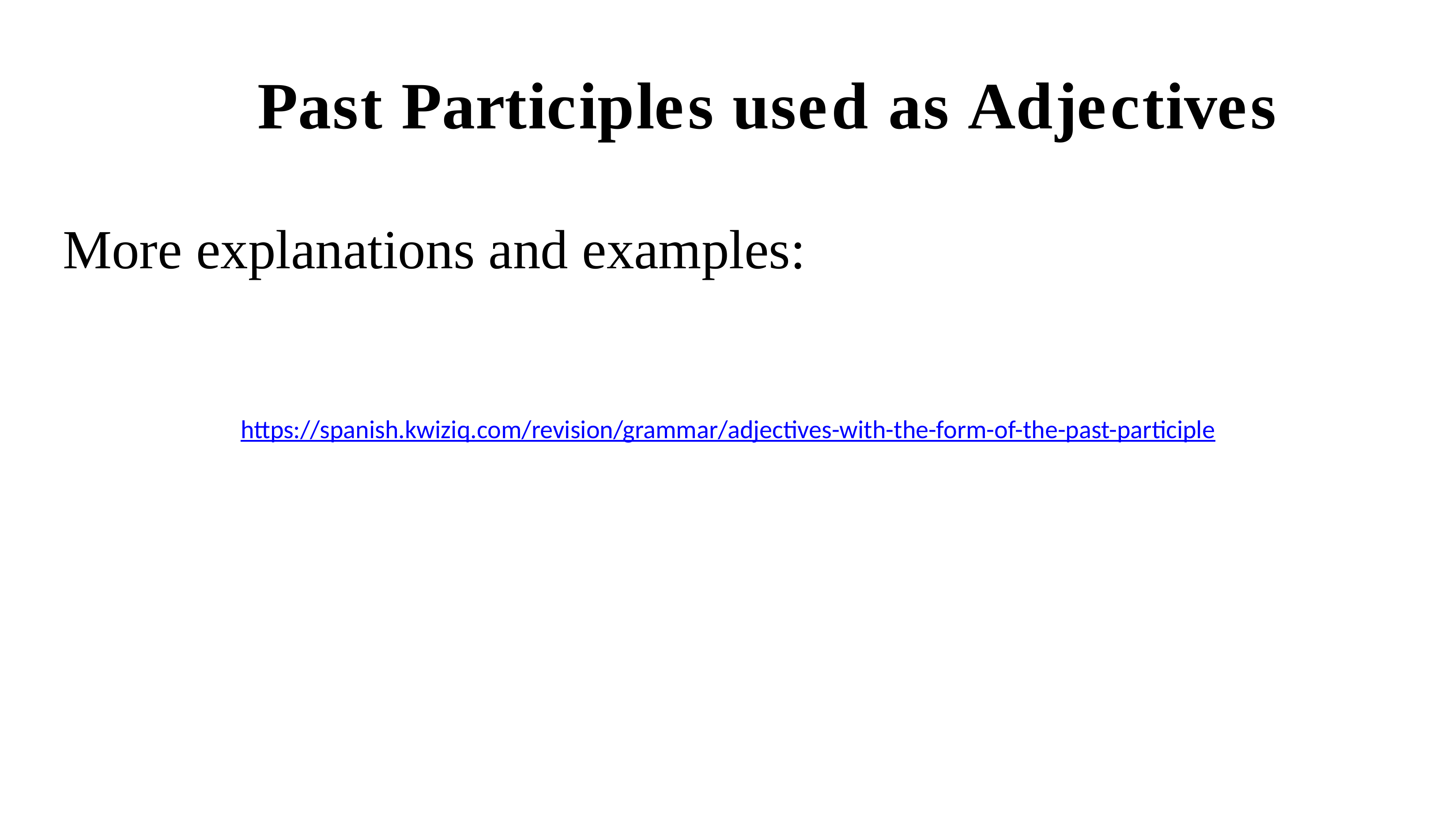

Past Participles used as Adjectives
More explanations and examples:
https://spanish.kwiziq.com/revision/grammar/adjectives-with-the-form-of-the-past-participle